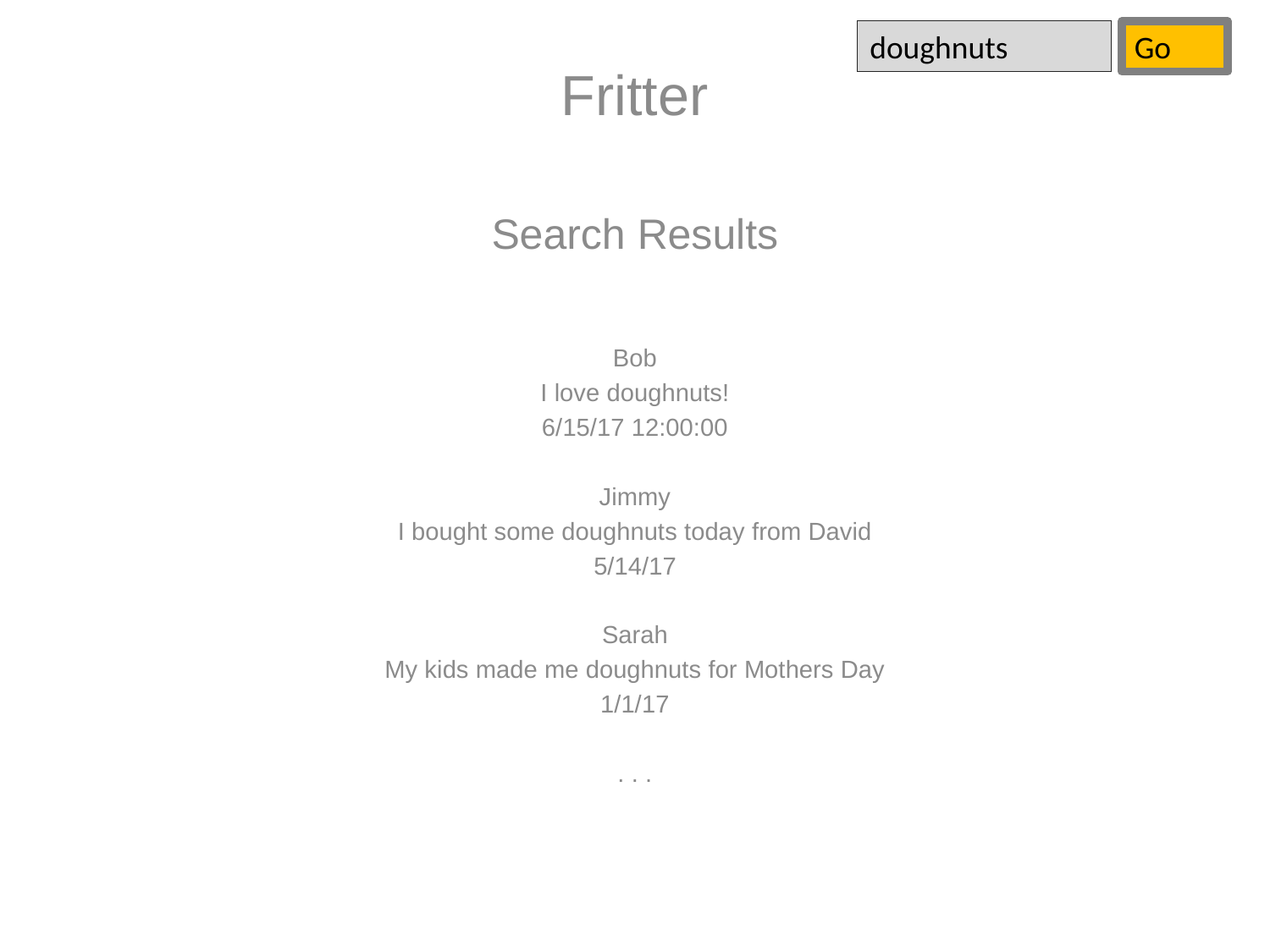

doughnuts
Go
Fritter
Search Results

Bob
I love doughnuts!
6/15/17 12:00:00

Jimmy
I bought some doughnuts today from David
5/14/17

Sarah
My kids made me doughnuts for Mothers Day
1/1/17

. . .